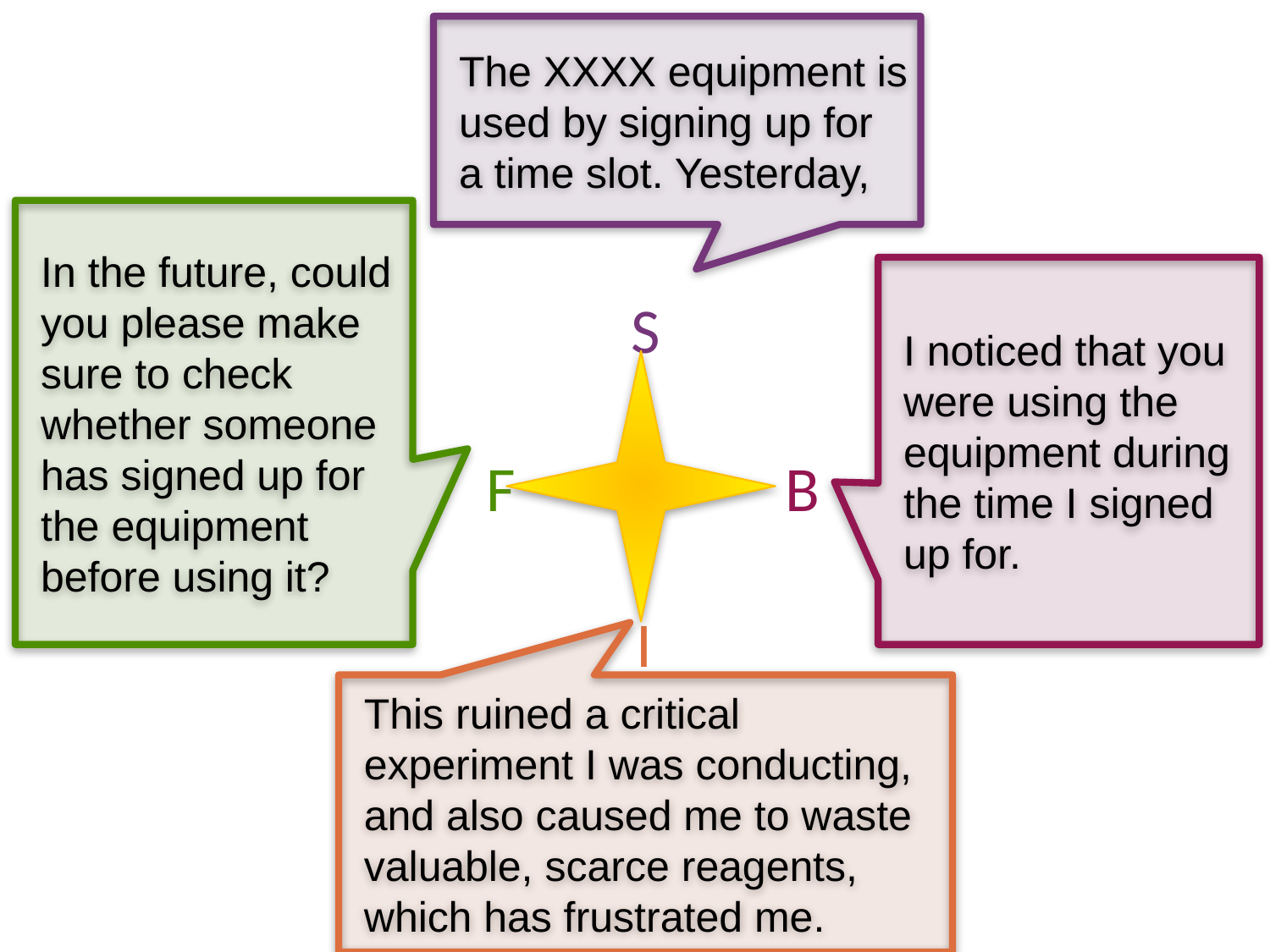

The XXXX equipment is used by signing up for a time slot. Yesterday,
In the future, could you please make sure to check whether someone has signed up for the equipment before using it?
I noticed that you were using the equipment during the time I signed up for.
S

B
F
I
This ruined a critical experiment I was conducting, and also caused me to waste valuable, scarce reagents, which has frustrated me.